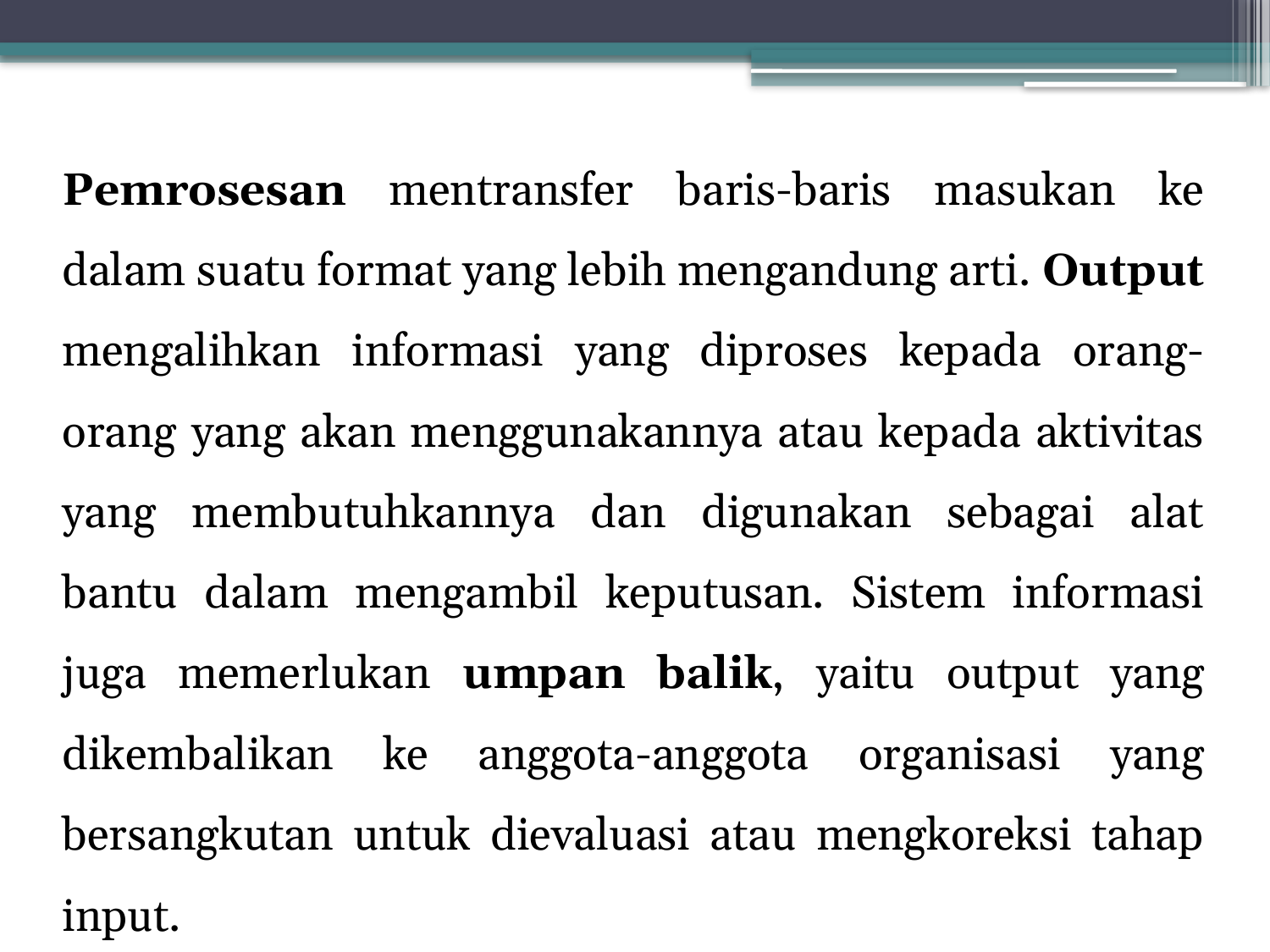

Pemrosesan mentransfer baris-baris masukan ke dalam suatu format yang lebih mengandung arti. Output mengalihkan informasi yang diproses kepada orang-orang yang akan menggunakannya atau kepada aktivitas yang membutuhkannya dan digunakan sebagai alat bantu dalam mengambil keputusan. Sistem informasi juga memerlukan umpan balik, yaitu output yang dikembalikan ke anggota-anggota organisasi yang bersangkutan untuk dievaluasi atau mengkoreksi tahap input.